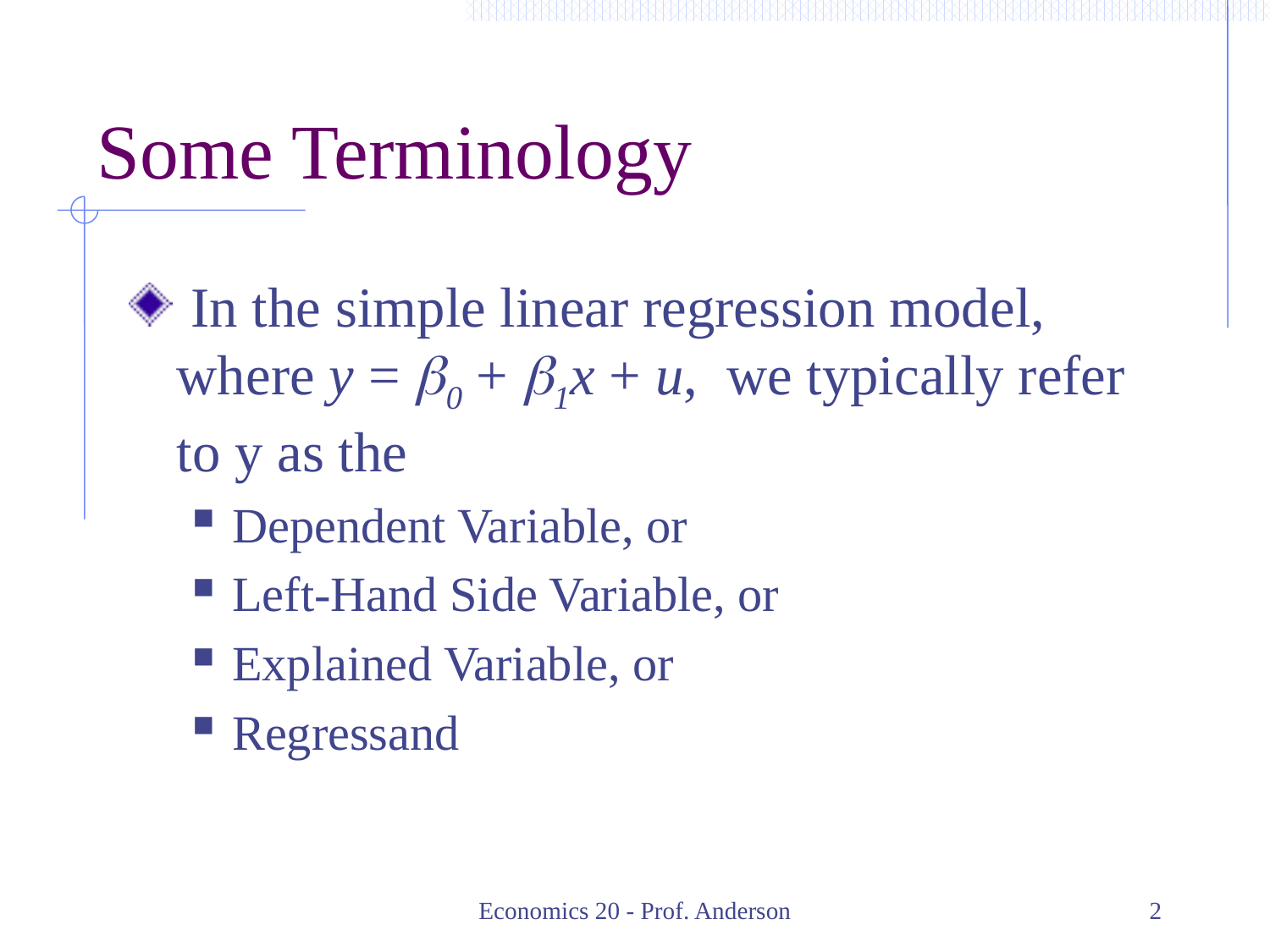

# Some Terminology
 In the simple linear regression model, where y = β0 + β1x + u,  we typically refer to y as the
Dependent Variable, or
Left-Hand Side Variable, or
Explained Variable, or
Regressand

Economics 20 - Prof. Anderson
2